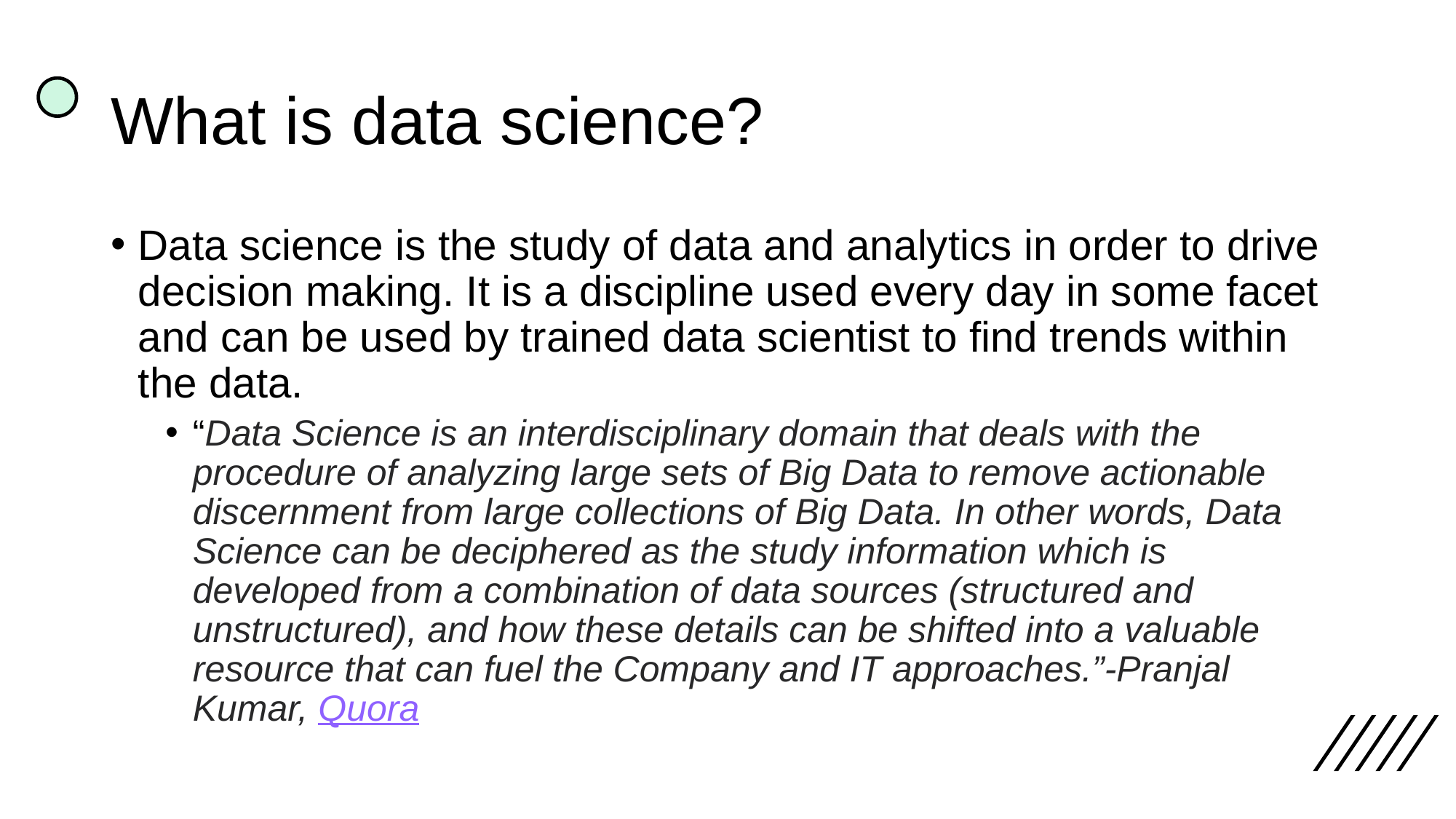

# What is data science?
Data science is the study of data and analytics in order to drive decision making. It is a discipline used every day in some facet and can be used by trained data scientist to find trends within the data.
“Data Science is an interdisciplinary domain that deals with the procedure of analyzing large sets of Big Data to remove actionable discernment from large collections of Big Data. In other words, Data Science can be deciphered as the study information which is developed from a combination of data sources (structured and unstructured), and how these details can be shifted into a valuable resource that can fuel the Company and IT approaches.”-Pranjal Kumar, Quora